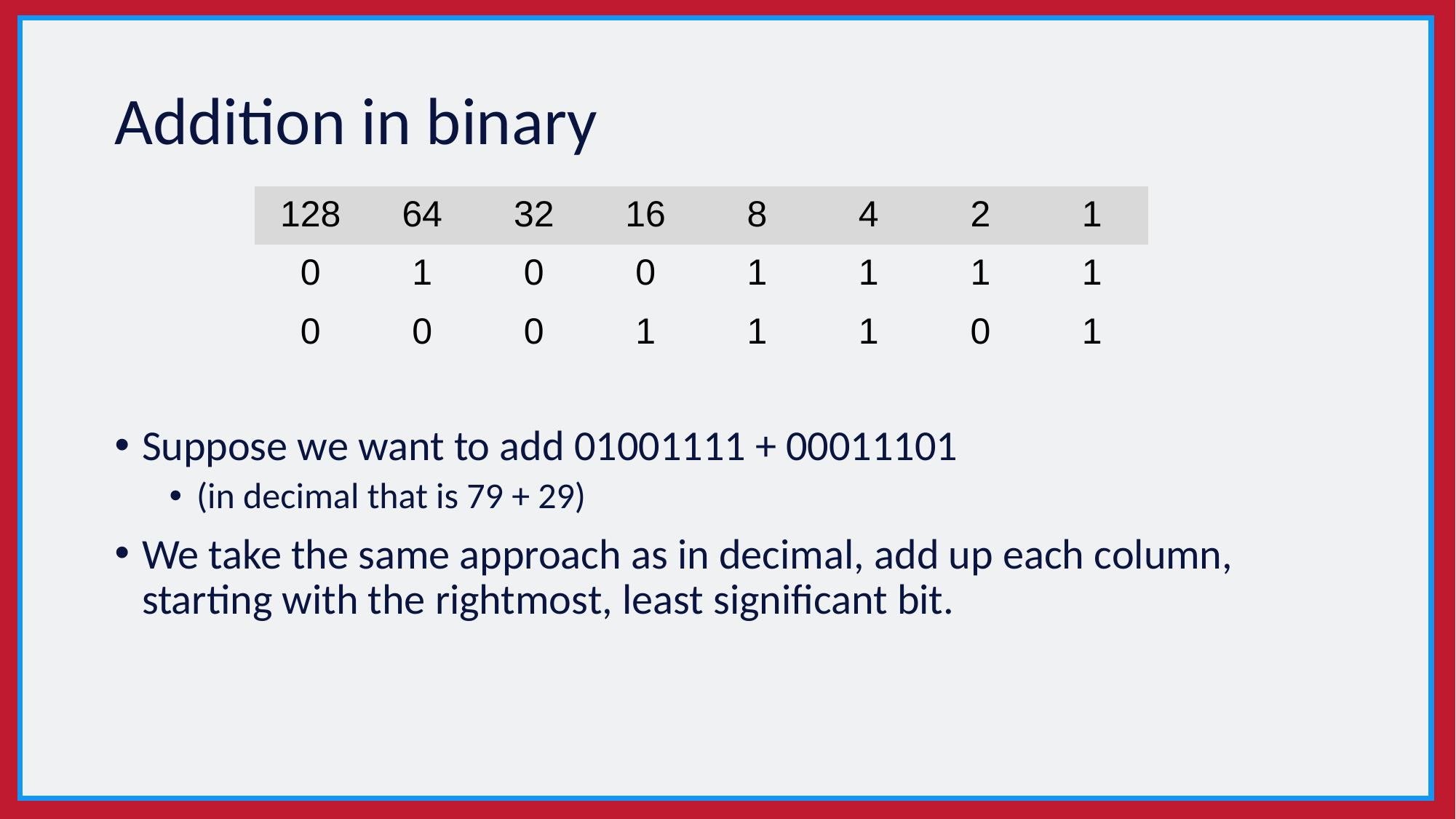

# Addition in binary
| 128 | 64 | 32 | 16 | 8 | 4 | 2 | 1 |
| --- | --- | --- | --- | --- | --- | --- | --- |
| 0 | 1 | 0 | 0 | 1 | 1 | 1 | 1 |
| 0 | 0 | 0 | 1 | 1 | 1 | 0 | 1 |
Suppose we want to add 01001111 + 00011101
(in decimal that is 79 + 29)
We take the same approach as in decimal, add up each column, starting with the rightmost, least significant bit.